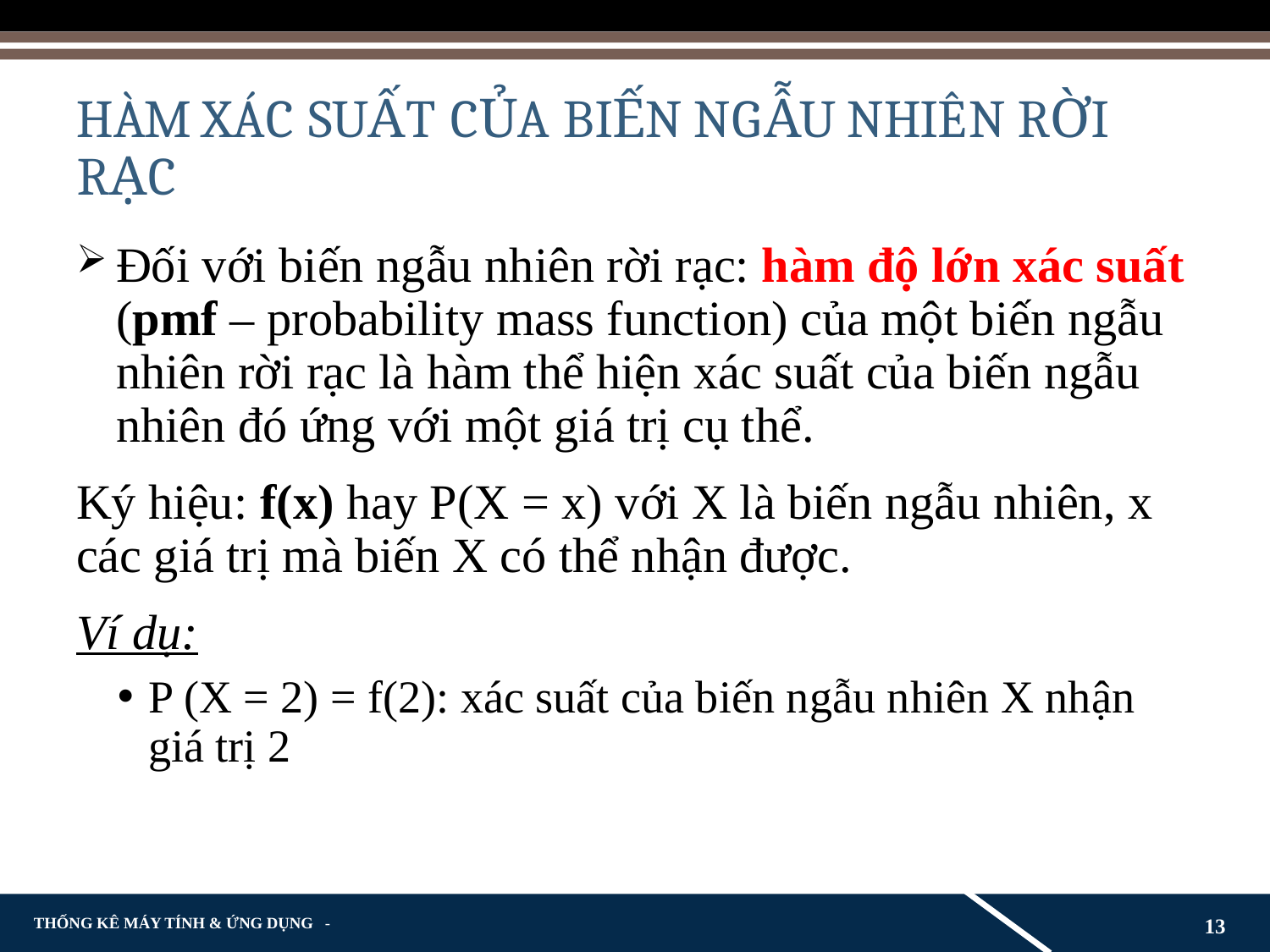

# HÀM XÁC SUẤT CỦA BIẾN NGẪU NHIÊN RỜI RẠC
Đối với biến ngẫu nhiên rời rạc: hàm độ lớn xác suất (pmf – probability mass function) của một biến ngẫu nhiên rời rạc là hàm thể hiện xác suất của biến ngẫu nhiên đó ứng với một giá trị cụ thể.
Ký hiệu: f(x) hay P(X = x) với X là biến ngẫu nhiên, x các giá trị mà biến X có thể nhận được.
Ví dụ:
P (X = 2) = f(2): xác suất của biến ngẫu nhiên X nhận giá trị 2

13